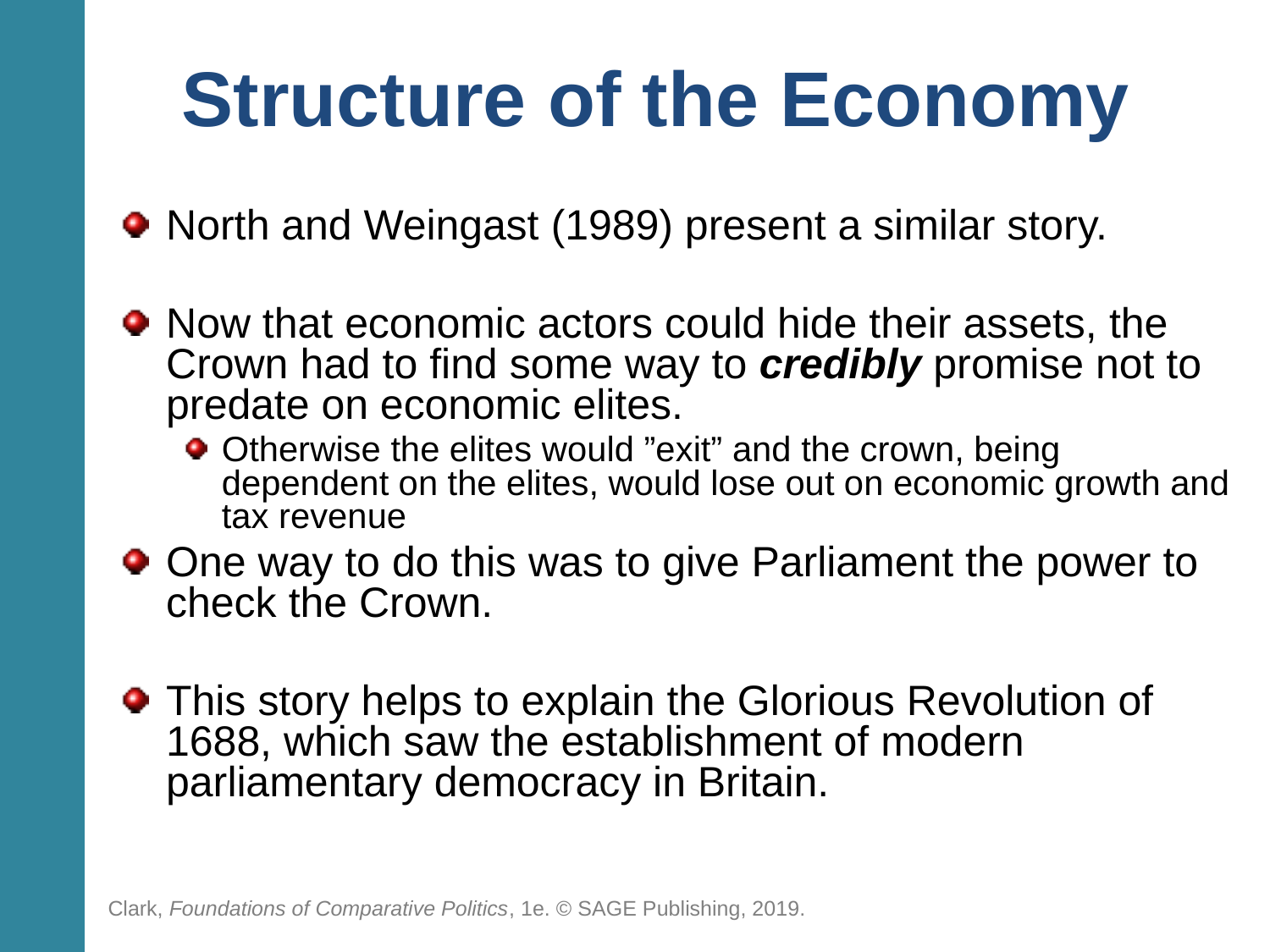

# Structure of the Economy
North and Weingast (1989) present a similar story.

Now that economic actors could hide their assets, the Crown had to find some way to credibly promise not to predate on economic elites.
Otherwise the elites would ”exit” and the crown, being dependent on the elites, would lose out on economic growth and tax revenue
One way to do this was to give Parliament the power to check the Crown.

This story helps to explain the Glorious Revolution of 1688, which saw the establishment of modern parliamentary democracy in Britain.
Clark, Foundations of Comparative Politics, 1e. © SAGE Publishing, 2019.